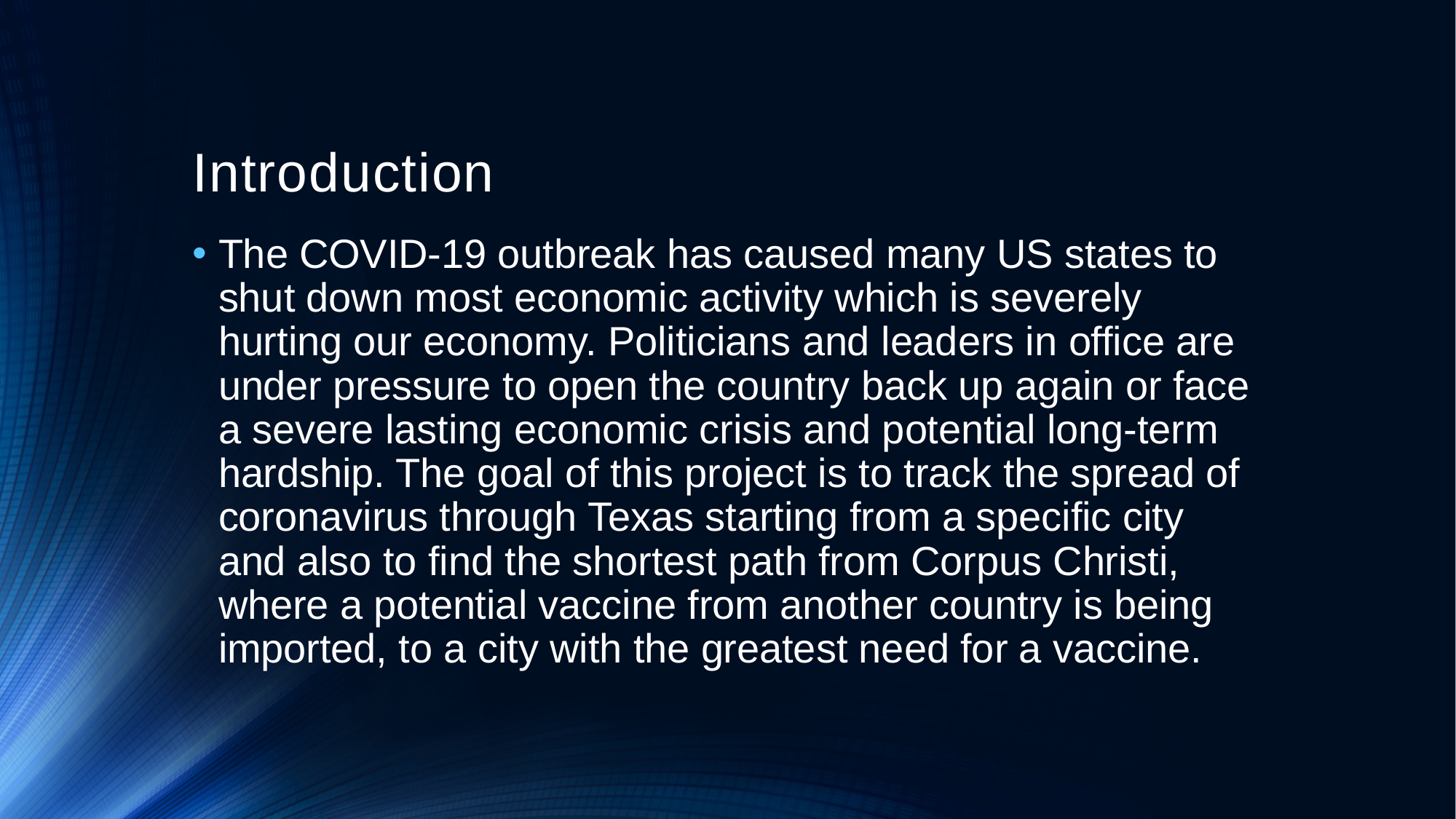

# Introduction
The COVID-19 outbreak has caused many US states to shut down most economic activity which is severely hurting our economy. Politicians and leaders in office are under pressure to open the country back up again or face a severe lasting economic crisis and potential long-term hardship. The goal of this project is to track the spread of coronavirus through Texas starting from a specific city and also to find the shortest path from Corpus Christi, where a potential vaccine from another country is being imported, to a city with the greatest need for a vaccine.